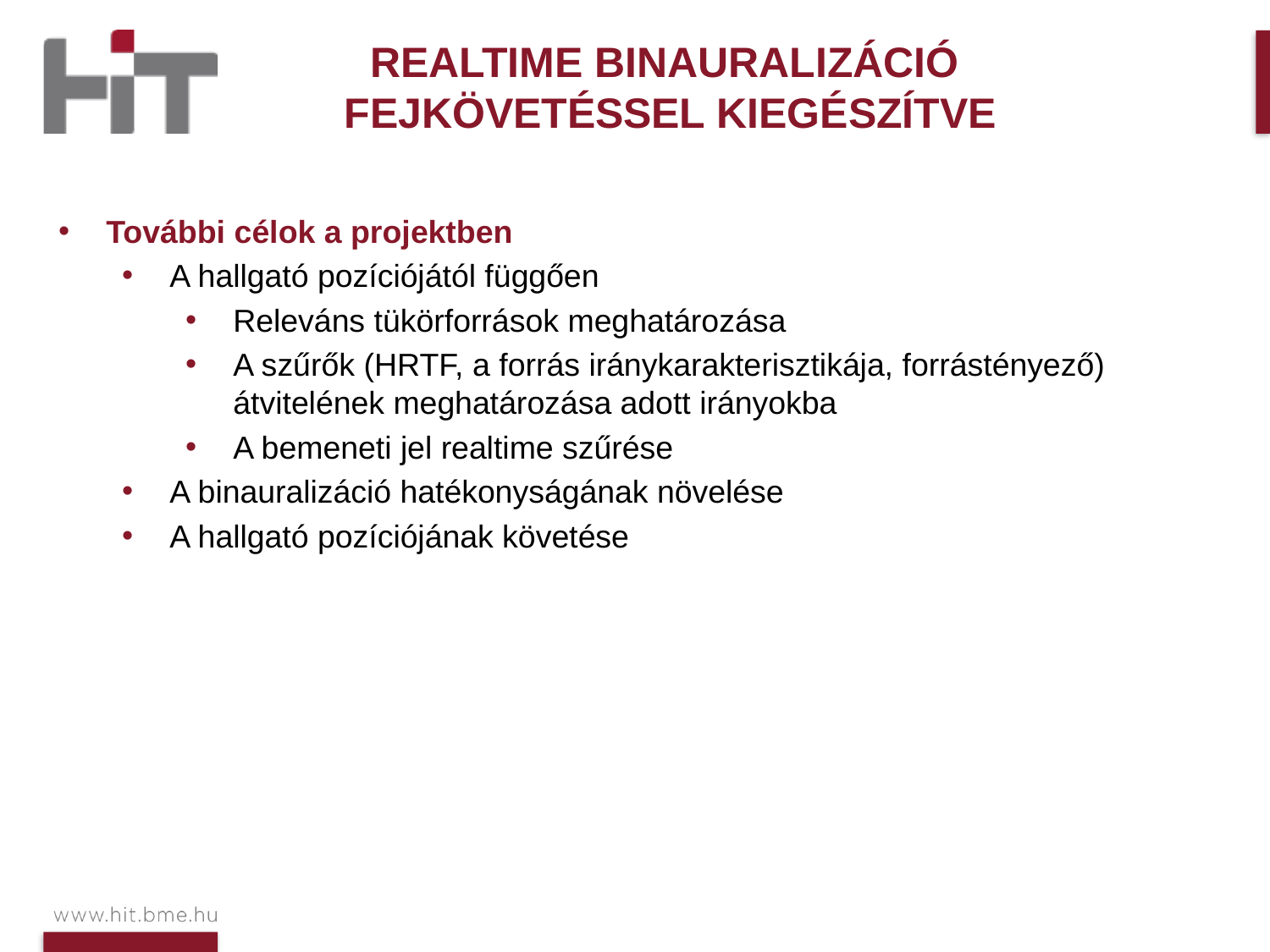

Realtime Binauralizáció
fejkövetéssel kiegészítve

További célok a projektben
A hallgató pozíciójától függően
Releváns tükörforrások meghatározása
A szűrők (HRTF, a forrás iránykarakterisztikája, forrástényező) átvitelének meghatározása adott irányokba
A bemeneti jel realtime szűrése
A binauralizáció hatékonyságának növelése
A hallgató pozíciójának követése